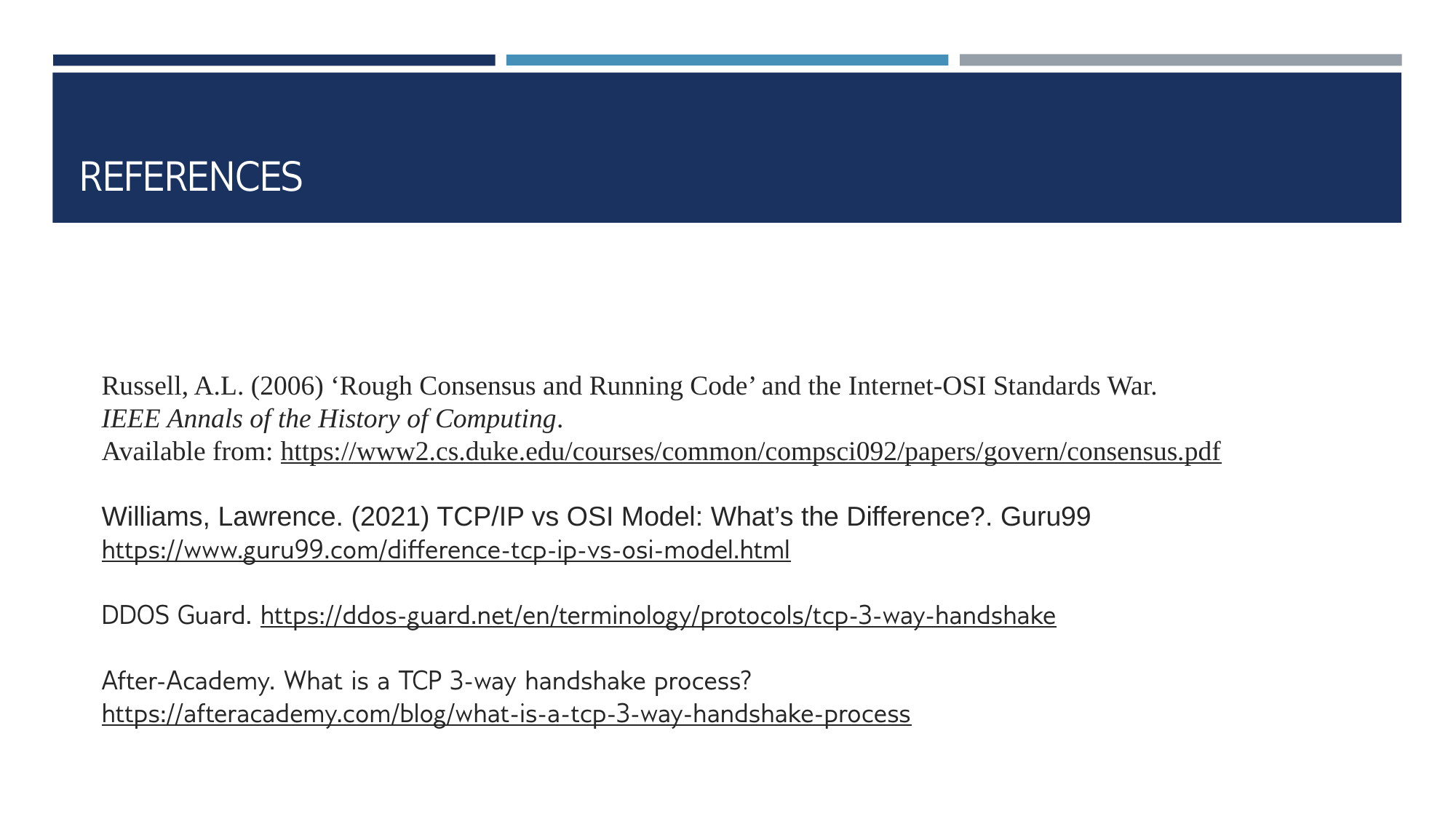

# REFERENCES

Russell, A.L. (2006) ‘Rough Consensus and Running Code’ and the Internet-OSI Standards War.
IEEE Annals of the History of Computing.
Available from: https://www2.cs.duke.edu/courses/common/compsci092/papers/govern/consensus.pdf

Williams, Lawrence. (2021) TCP/IP vs OSI Model: What’s the Difference?. Guru99
https://www.guru99.com/difference-tcp-ip-vs-osi-model.html

DDOS Guard. https://ddos-guard.net/en/terminology/protocols/tcp-3-way-handshake

After-Academy. What is a TCP 3-way handshake process?
https://afteracademy.com/blog/what-is-a-tcp-3-way-handshake-process